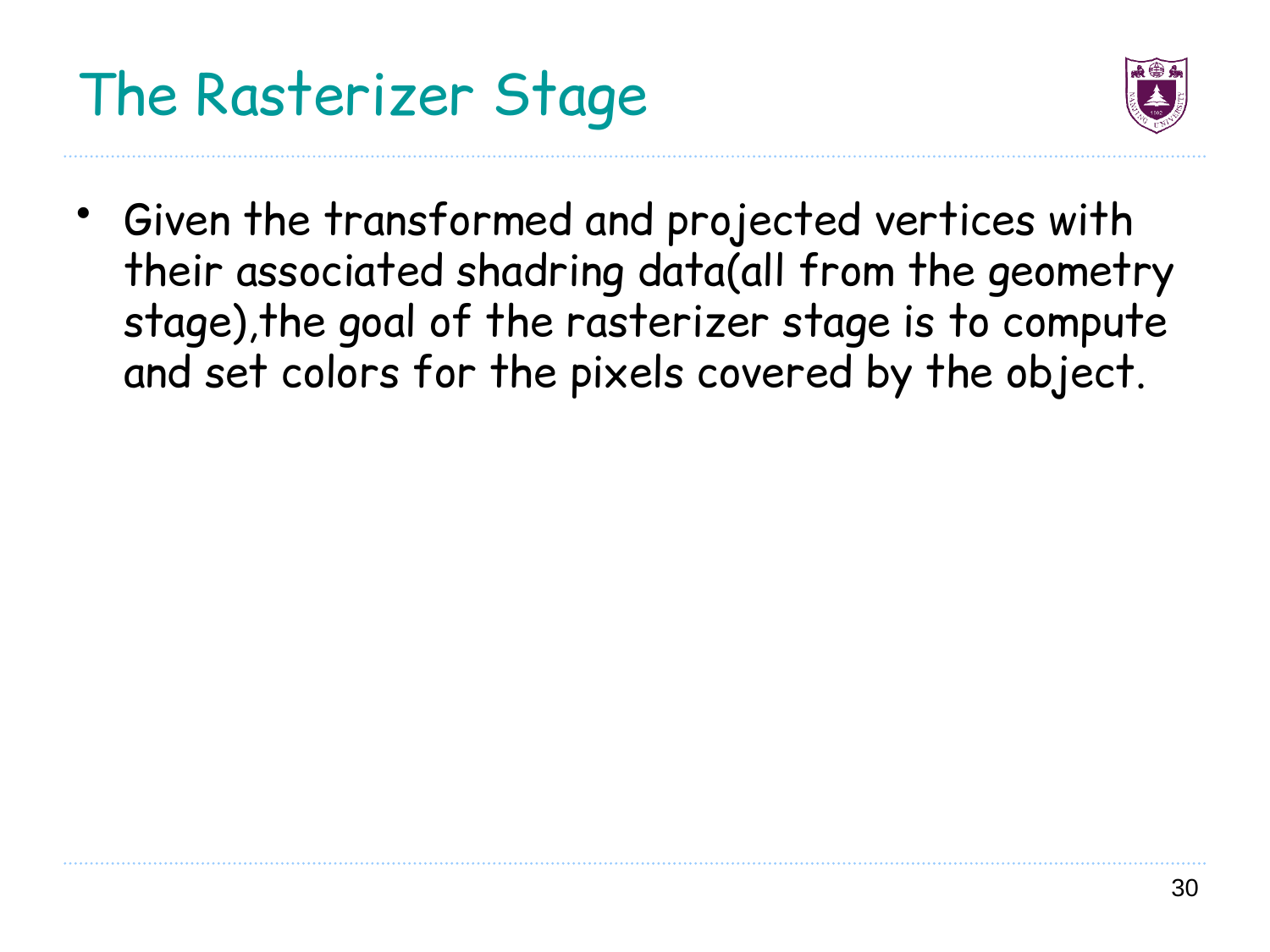

# The Rasterizer Stage
Given the transformed and projected vertices with their associated shadring data(all from the geometry stage),the goal of the rasterizer stage is to compute and set colors for the pixels covered by the object.
30